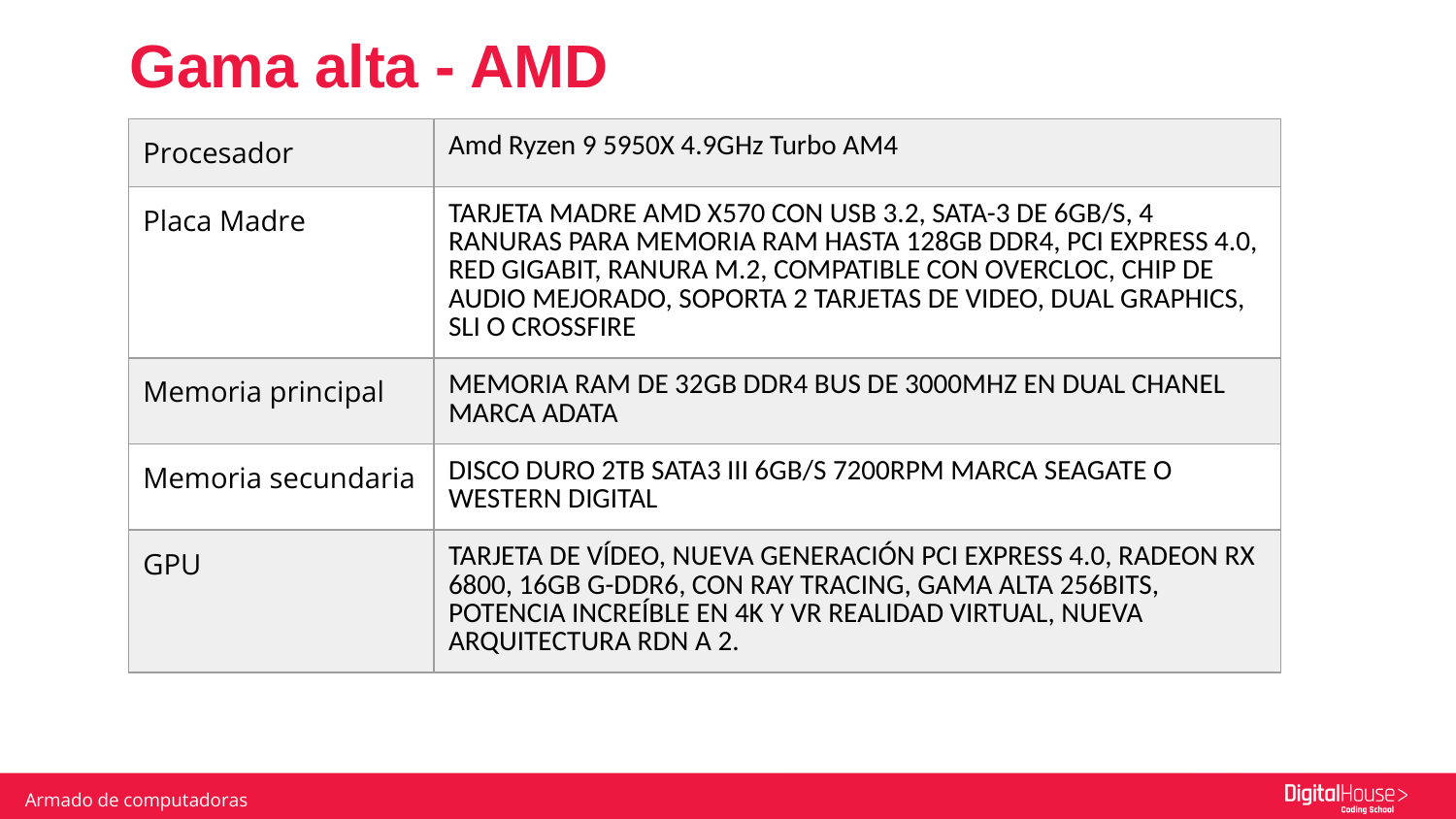

Gama alta - AMD
| Procesador | Amd Ryzen 9 5950X 4.9GHz Turbo AM4 |
| --- | --- |
| Placa Madre | TARJETA MADRE AMD X570 CON USB 3.2, SATA-3 DE 6GB/S, 4 RANURAS PARA MEMORIA RAM HASTA 128GB DDR4, PCI EXPRESS 4.0, RED GIGABIT, RANURA M.2, COMPATIBLE CON OVERCLOC, CHIP DE AUDIO MEJORADO, SOPORTA 2 TARJETAS DE VIDEO, DUAL GRAPHICS, SLI O CROSSFIRE |
| Memoria principal | MEMORIA RAM DE 32GB DDR4 BUS DE 3000MHZ EN DUAL CHANEL MARCA ADATA |
| Memoria secundaria | DISCO DURO 2TB SATA3 III 6GB/S 7200RPM MARCA SEAGATE O WESTERN DIGITAL |
| GPU | TARJETA DE VÍDEO, NUEVA GENERACIÓN PCI EXPRESS 4.0, RADEON RX 6800, 16GB G-DDR6, CON RAY TRACING, GAMA ALTA 256BITS, POTENCIA INCREÍBLE EN 4K Y VR REALIDAD VIRTUAL, NUEVA ARQUITECTURA RDN A 2. |